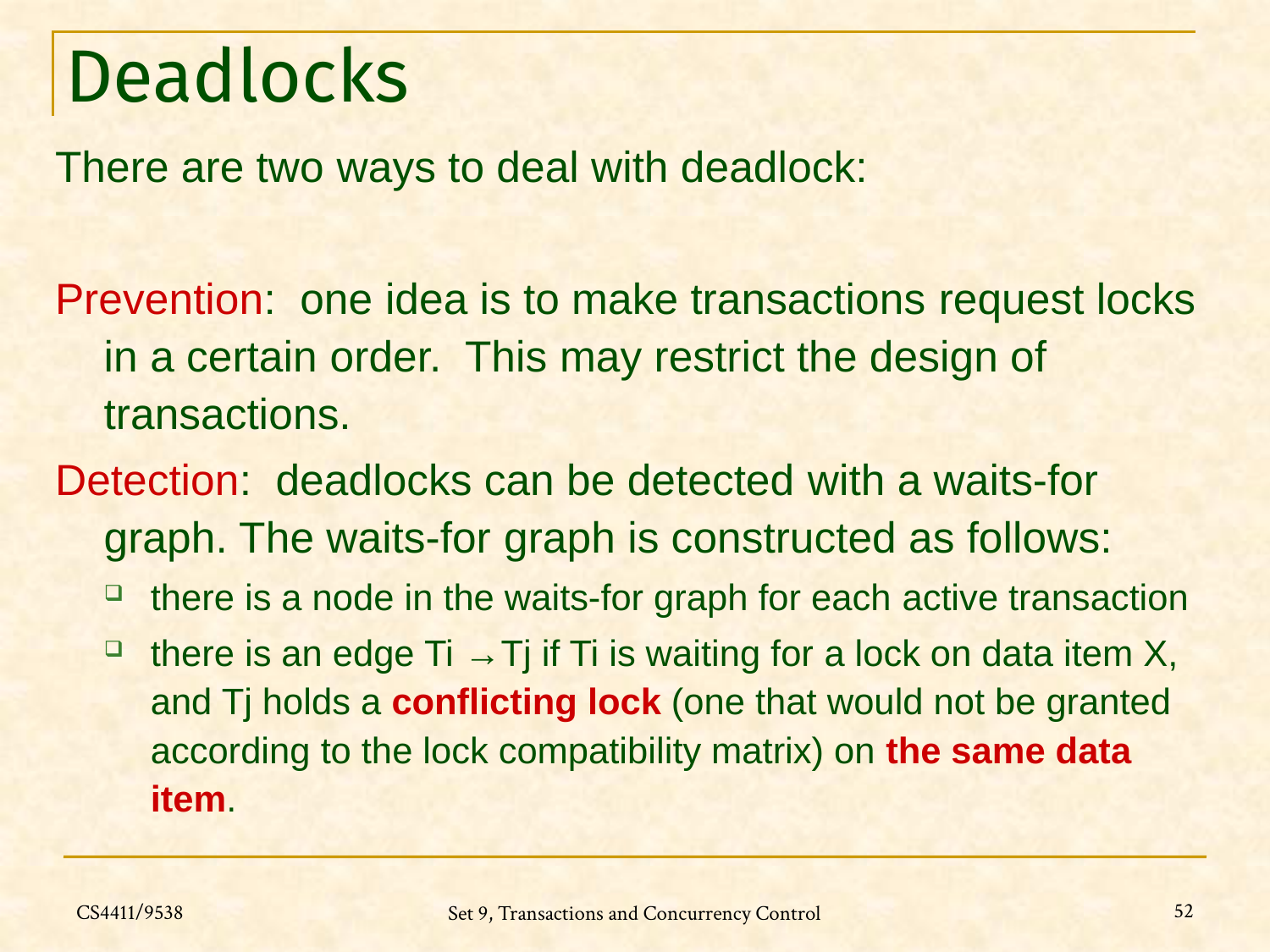

# Deadlocks
There are two ways to deal with deadlock:

Prevention:  one idea is to make transactions request locks in a certain order.  This may restrict the design of transactions.
Detection:  deadlocks can be detected with a waits-for graph. The waits-for graph is constructed as follows:
there is a node in the waits-for graph for each active transaction
there is an edge Ti →Tj if Ti is waiting for a lock on data item X, and Tj holds a conflicting lock (one that would not be granted according to the lock compatibility matrix) on the same data item.
CS4411/9538
52
Set 9, Transactions and Concurrency Control